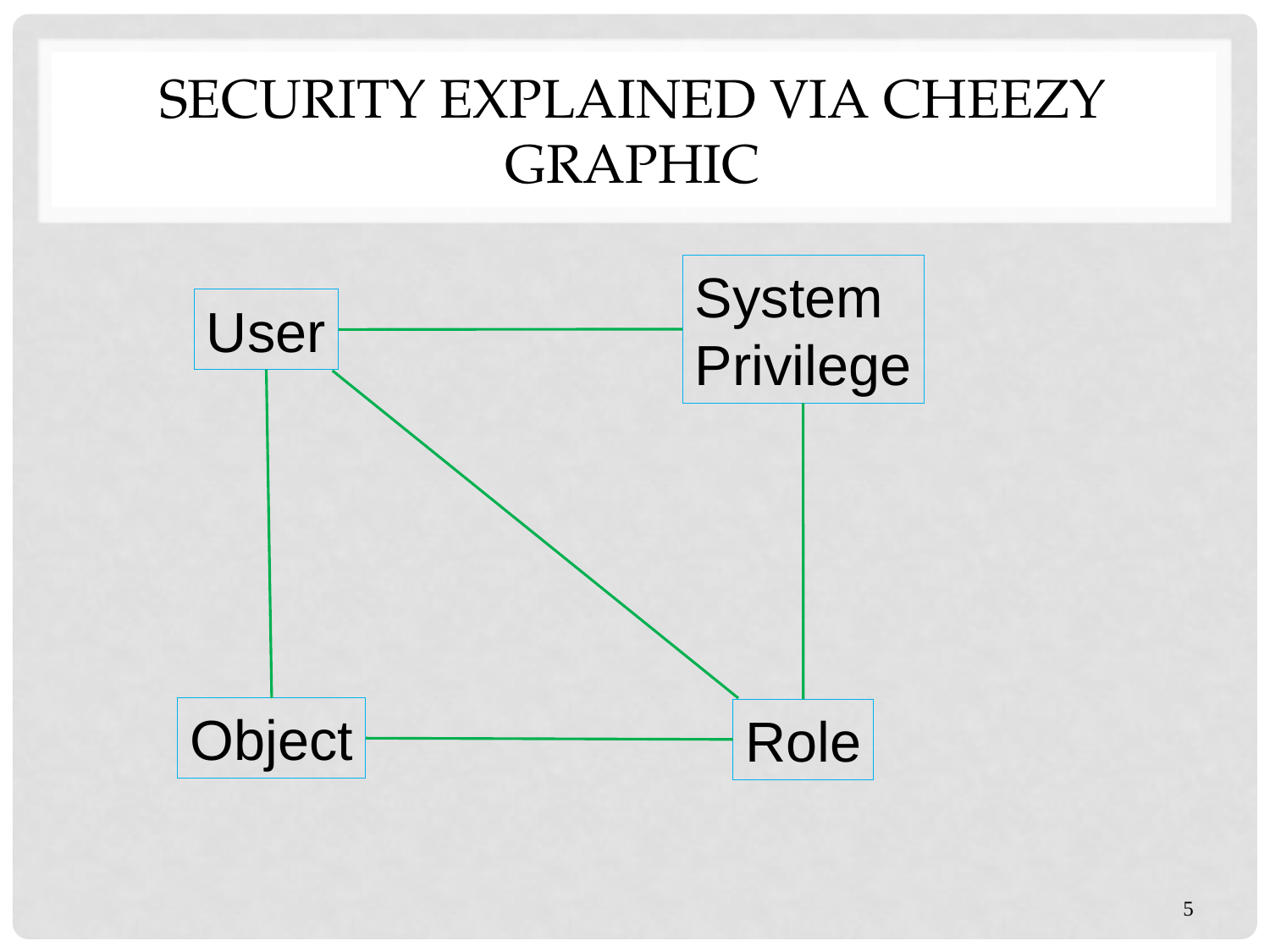

# Security Explained via Cheezy Graphic
System
Privilege
User
Object
Role
5